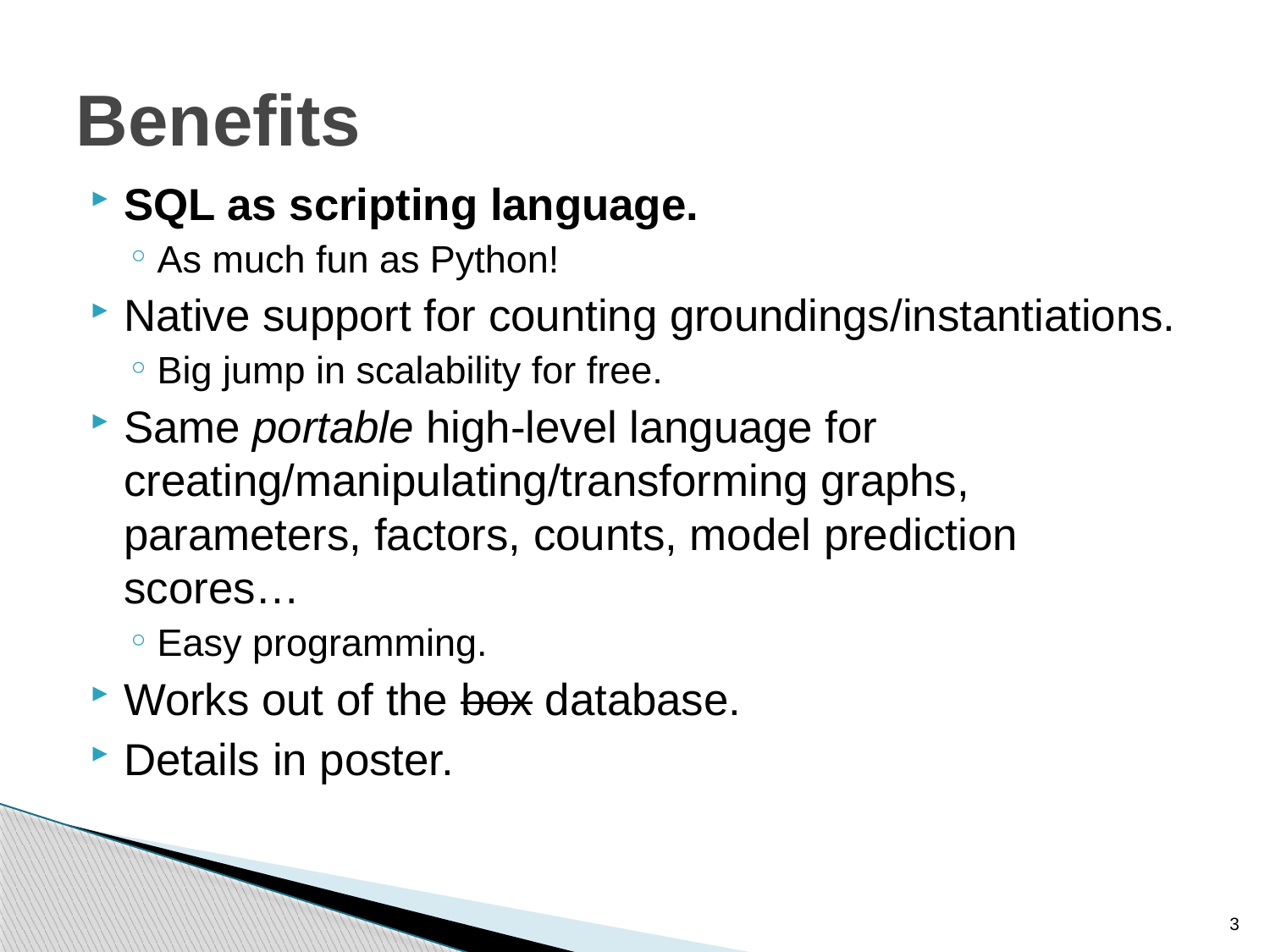

# Benefits
SQL as scripting language.
As much fun as Python!
Native support for counting groundings/instantiations.
Big jump in scalability for free.
Same portable high-level language for creating/manipulating/transforming graphs, parameters, factors, counts, model prediction scores…
Easy programming.
Works out of the box database.
Details in poster.

3